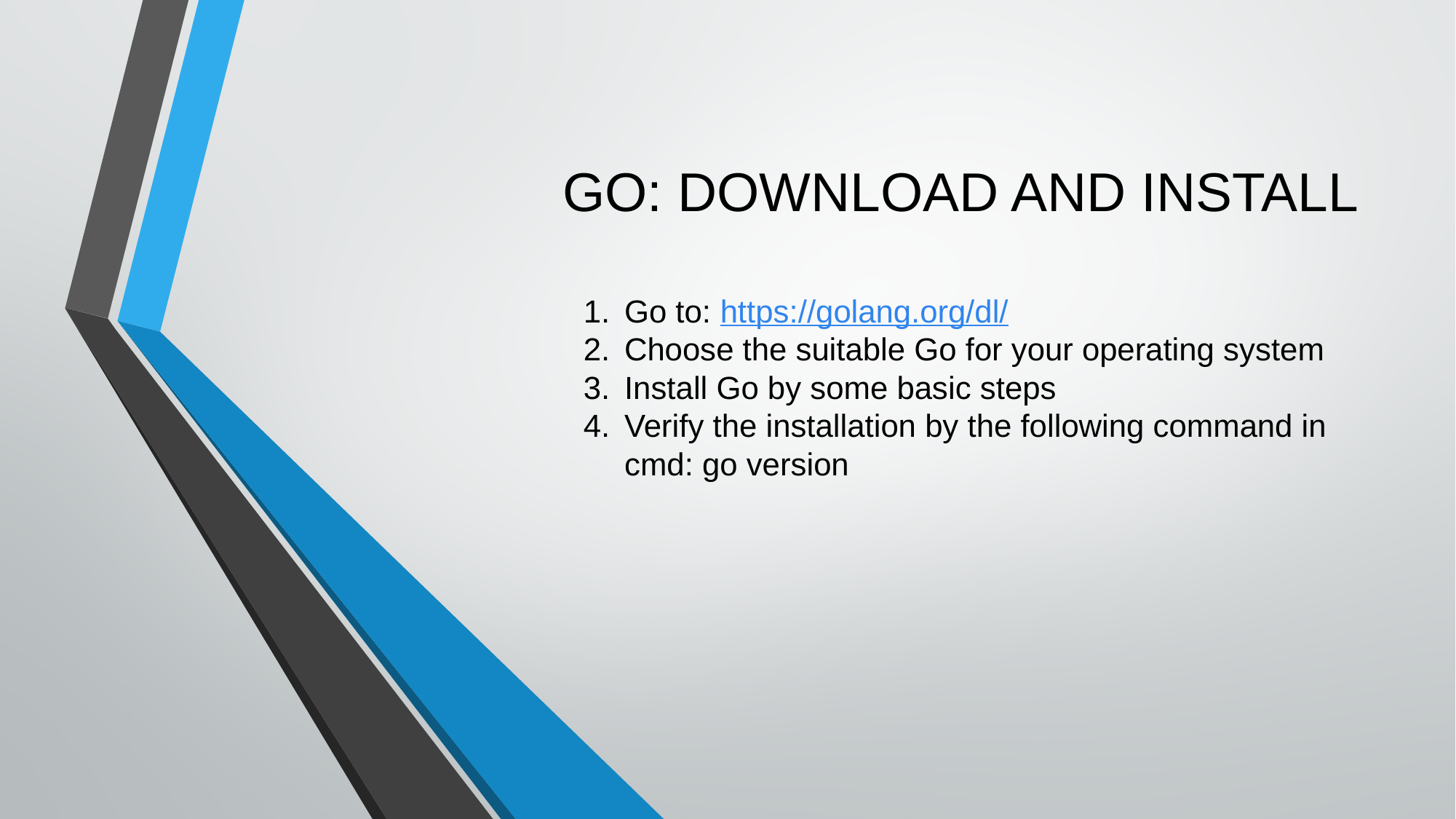

GO: DOWNLOAD AND INSTALL
Go to: https://golang.org/dl/
Choose the suitable Go for your operating system
Install Go by some basic steps
Verify the installation by the following command in cmd: go version